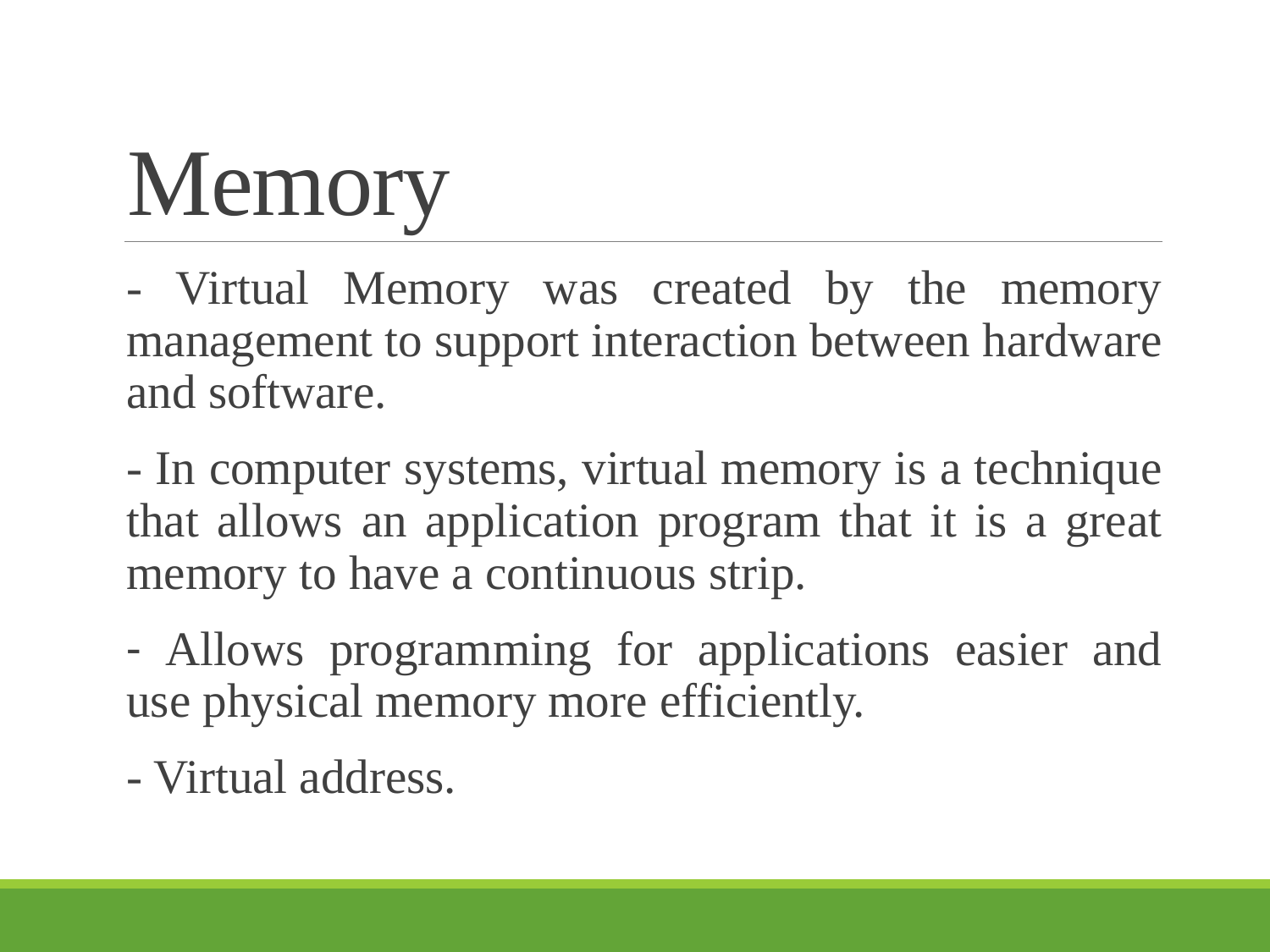

# Memory
- Virtual Memory was created by the memory management to support interaction between hardware and software.
- In computer systems, virtual memory is a technique that allows an application program that it is a great memory to have a continuous strip.
- Allows programming for applications easier and use physical memory more efficiently.
- Virtual address.